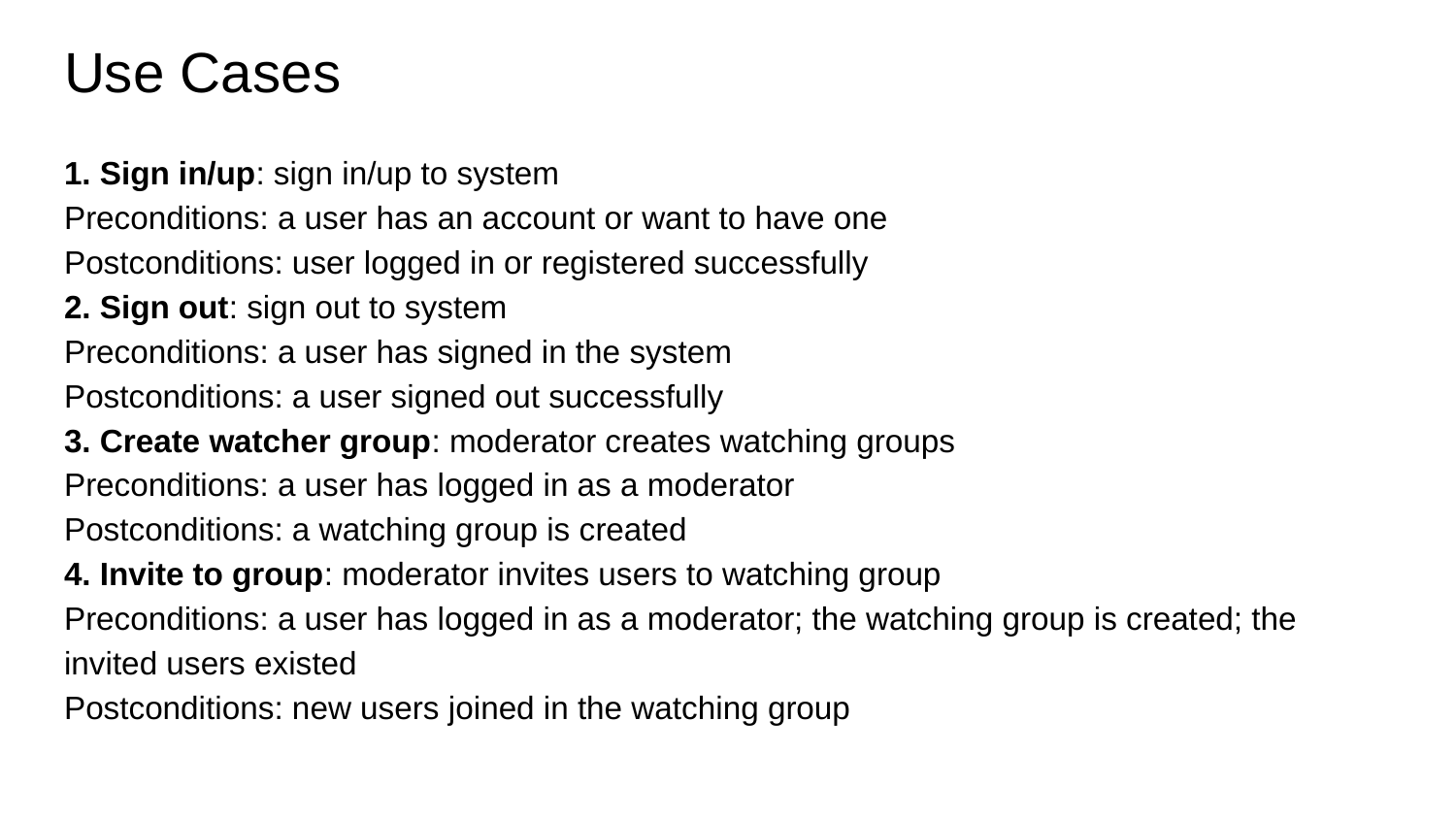

# Use Cases
1. Sign in/up: sign in/up to system
Preconditions: a user has an account or want to have one
Postconditions: user logged in or registered successfully
2. Sign out: sign out to system
Preconditions: a user has signed in the system
Postconditions: a user signed out successfully
3. Create watcher group: moderator creates watching groups
Preconditions: a user has logged in as a moderator
Postconditions: a watching group is created
4. Invite to group: moderator invites users to watching group
Preconditions: a user has logged in as a moderator; the watching group is created; the invited users existed
Postconditions: new users joined in the watching group